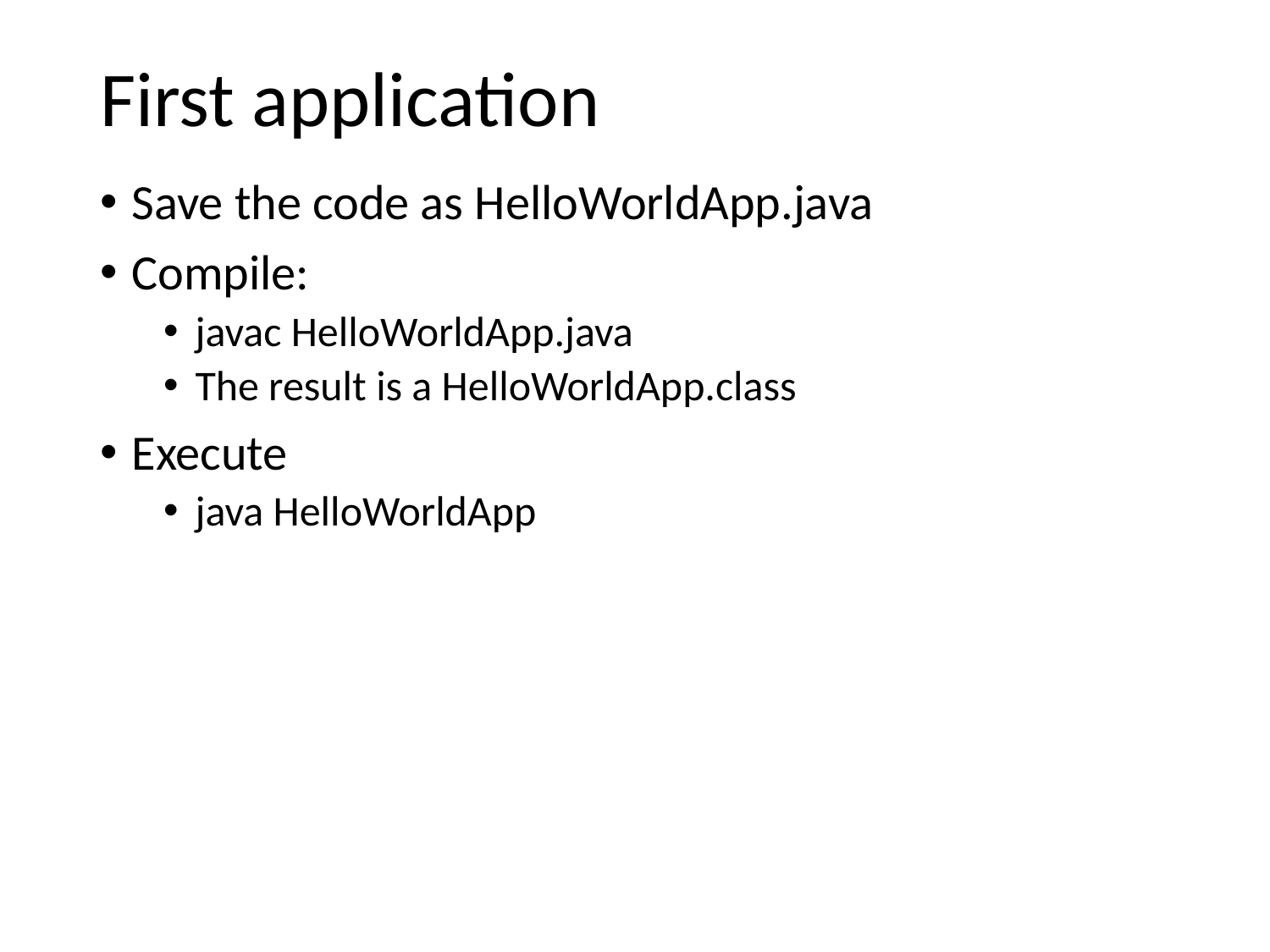

# First application
Save the code as HelloWorldApp.java
Compile:
javac HelloWorldApp.java
The result is a HelloWorldApp.class
Execute
java HelloWorldApp